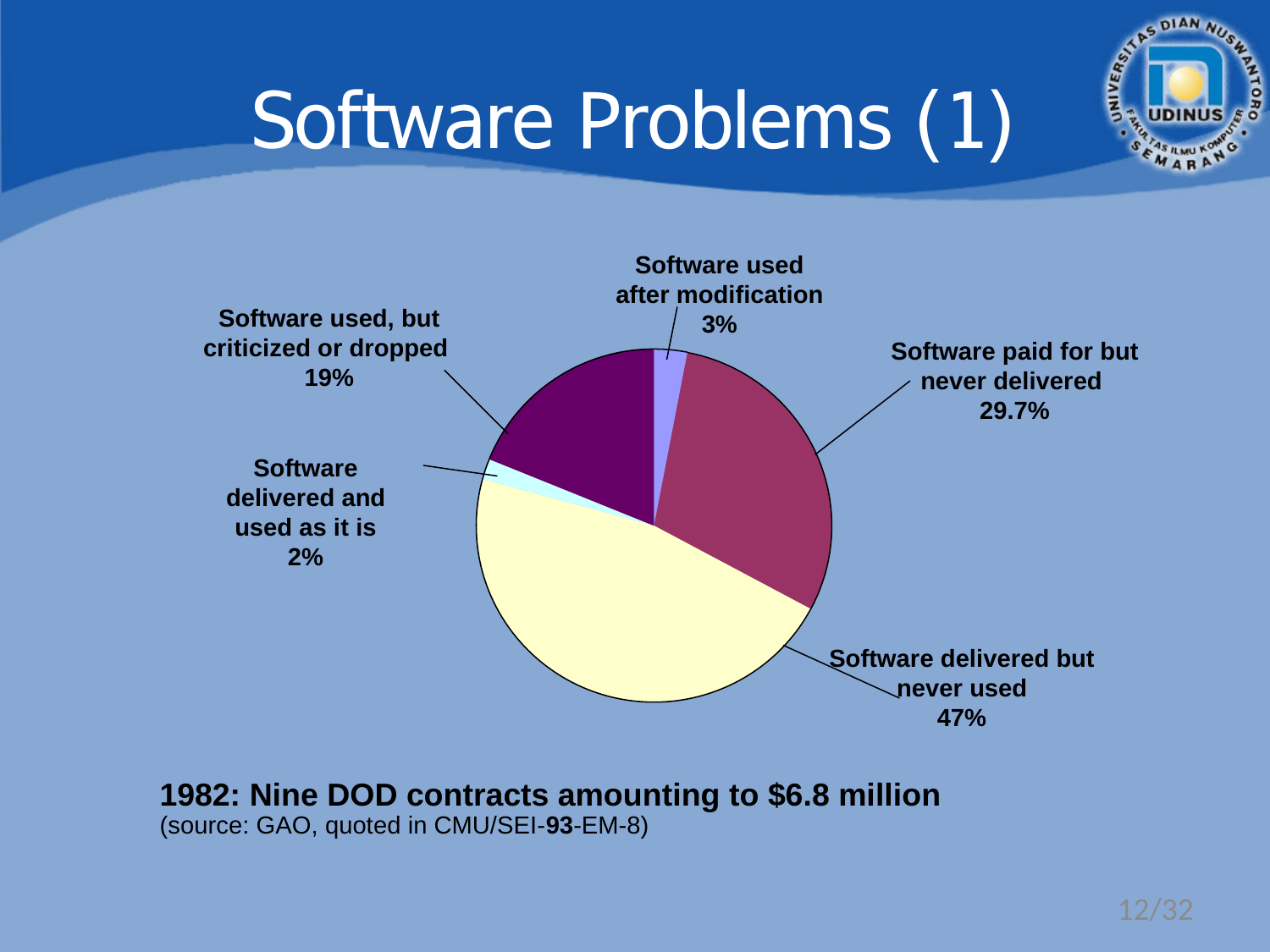

Software Problems (1)
Software used after modification
3%
Software used, but criticized or dropped
19%

Software paid for but never delivered
29.7%

Software delivered and used as it is
2%

Software delivered but never used
47%

1982: Nine DOD contracts amounting to $6.8 million
(source: GAO, quoted in CMU/SEI-93-EM-8)

12